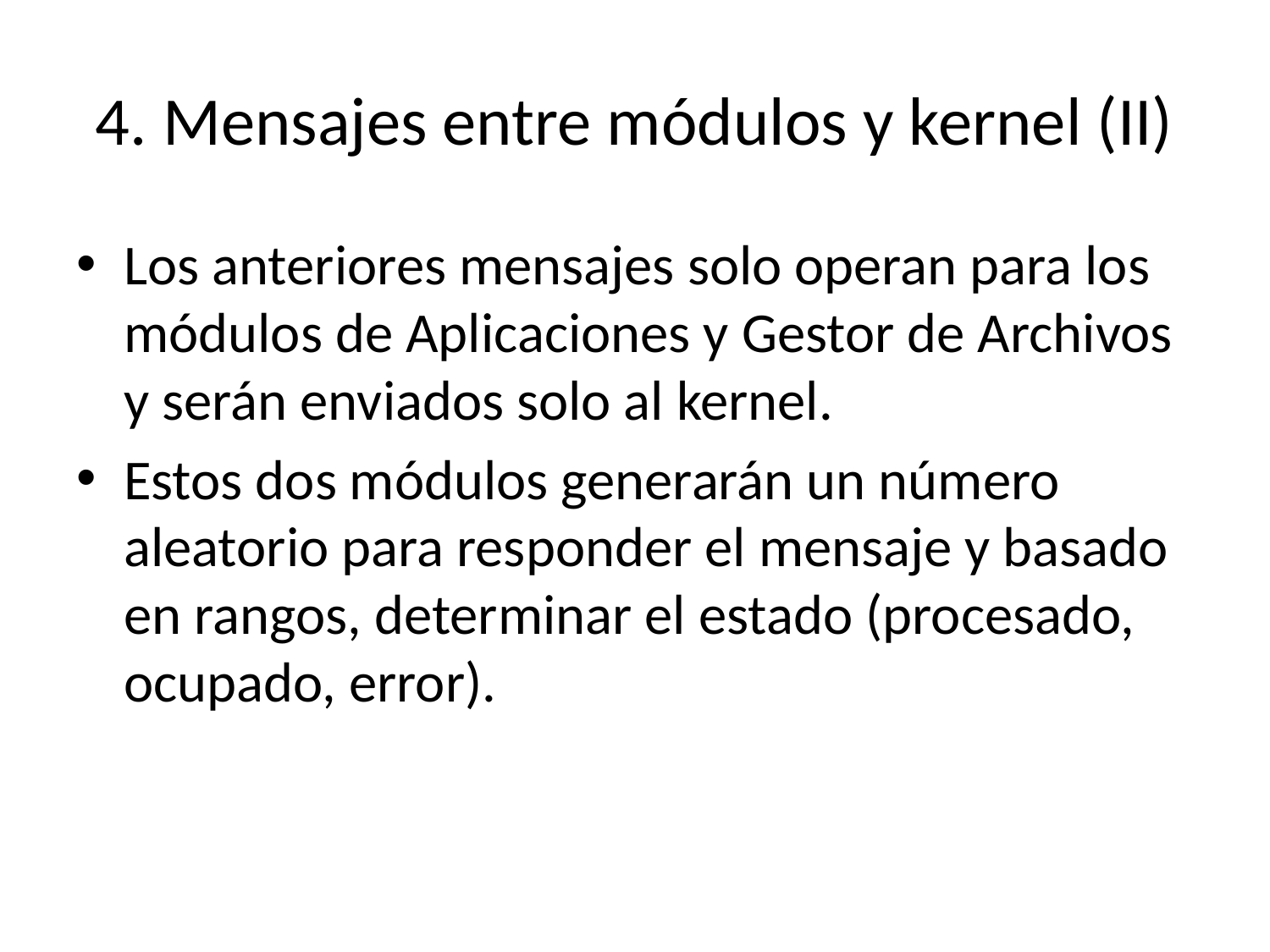

# 4. Mensajes entre módulos y kernel (II)
Los anteriores mensajes solo operan para los módulos de Aplicaciones y Gestor de Archivos y serán enviados solo al kernel.
Estos dos módulos generarán un número aleatorio para responder el mensaje y basado en rangos, determinar el estado (procesado, ocupado, error).